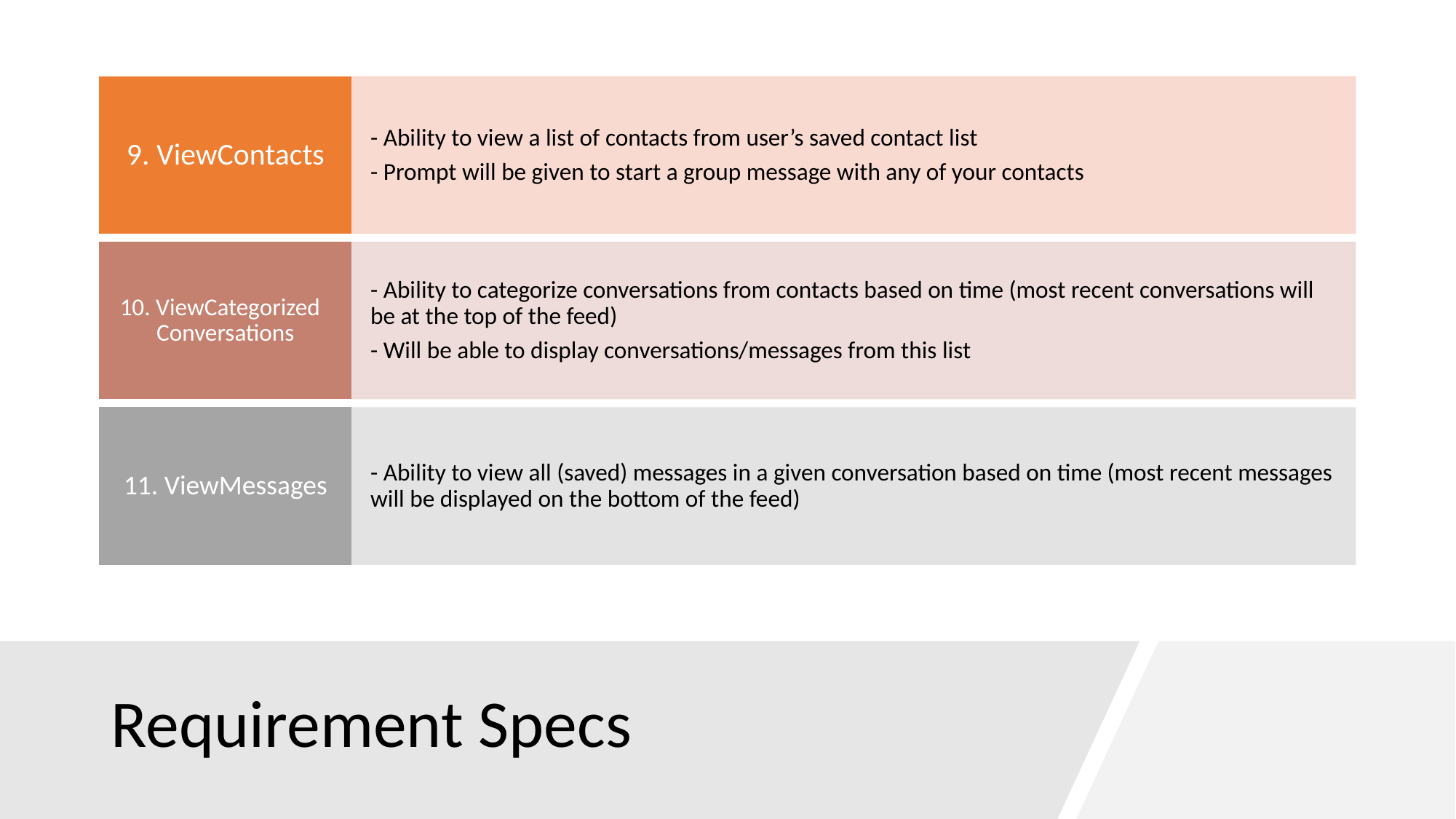

- Ability to view a list of contacts from user’s saved contact list
- Prompt will be given to start a group message with any of your contacts
9. ViewContacts
- Ability to categorize conversations from contacts based on time (most recent conversations will be at the top of the feed)
- Will be able to display conversations/messages from this list
10. ViewCategorized   Conversations
- Ability to view all (saved) messages in a given conversation based on time (most recent messages will be displayed on the bottom of the feed)
11. ViewMessages

# Requirement Specs